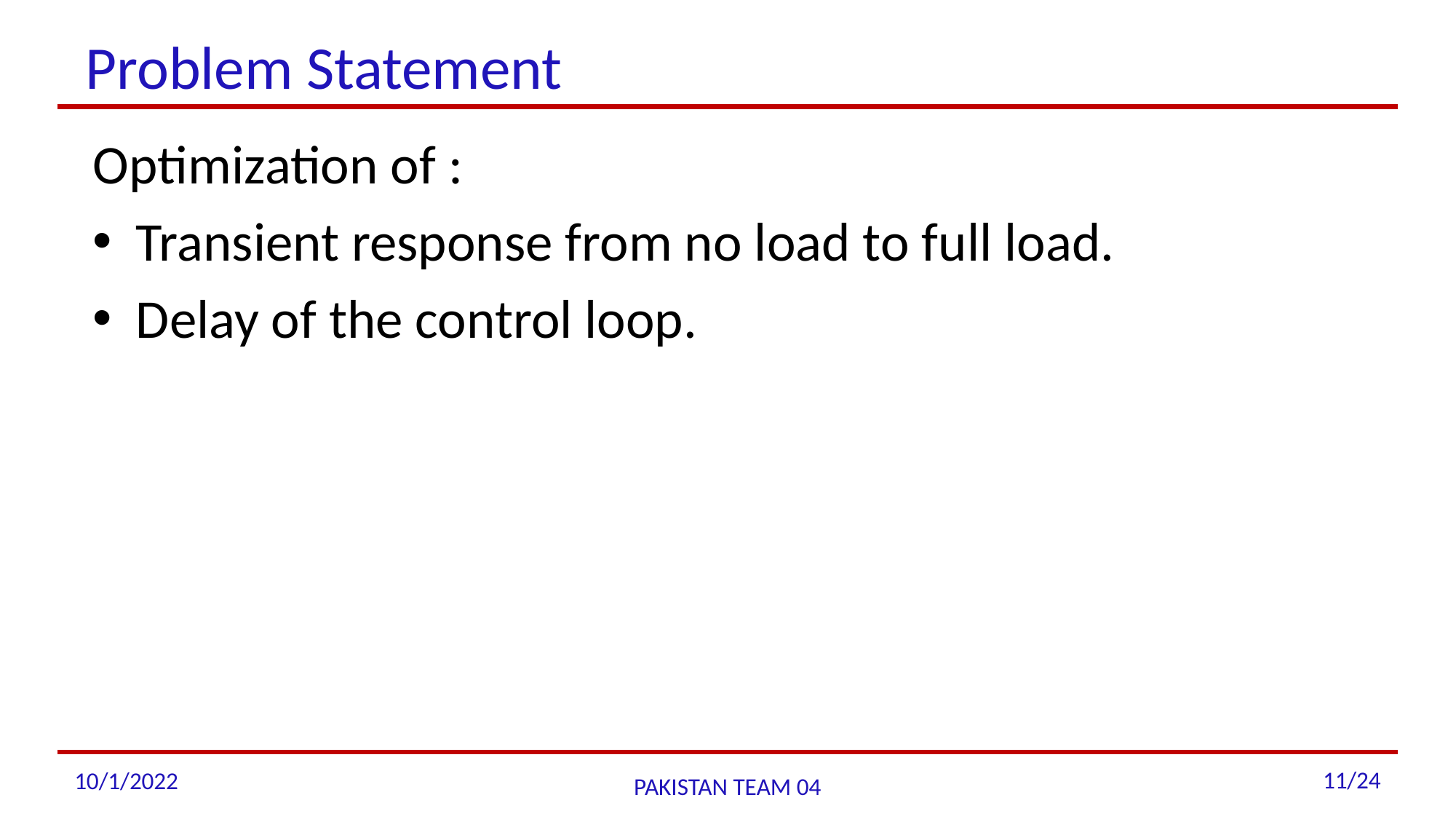

# Problem Statement
Optimization of :
Transient response from no load to full load.
Delay of the control loop.
10/1/2022
PAKISTAN TEAM 04
11/24